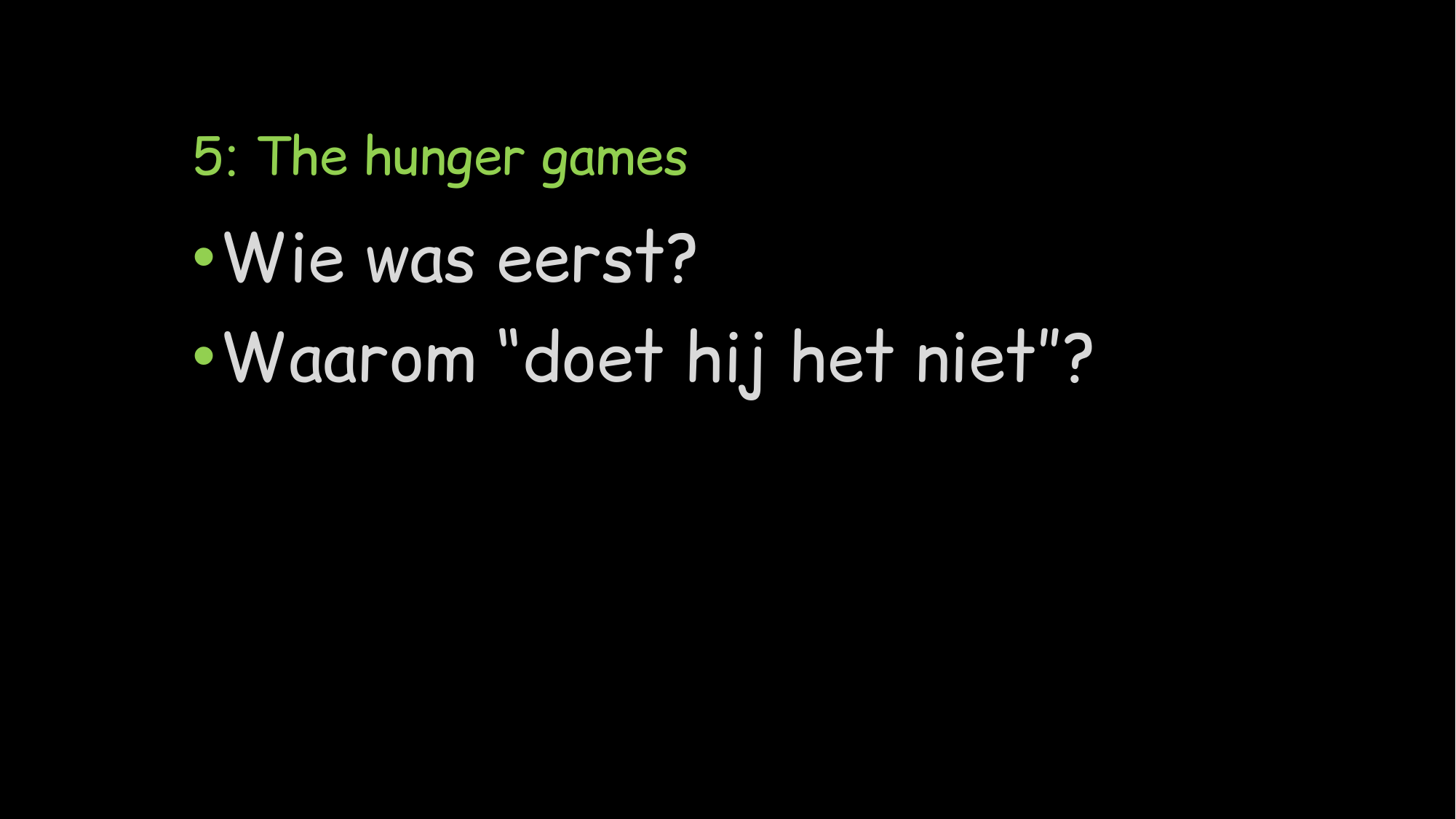

# 5: The hunger games
Wie was eerst?
Waarom “doet hij het niet”?